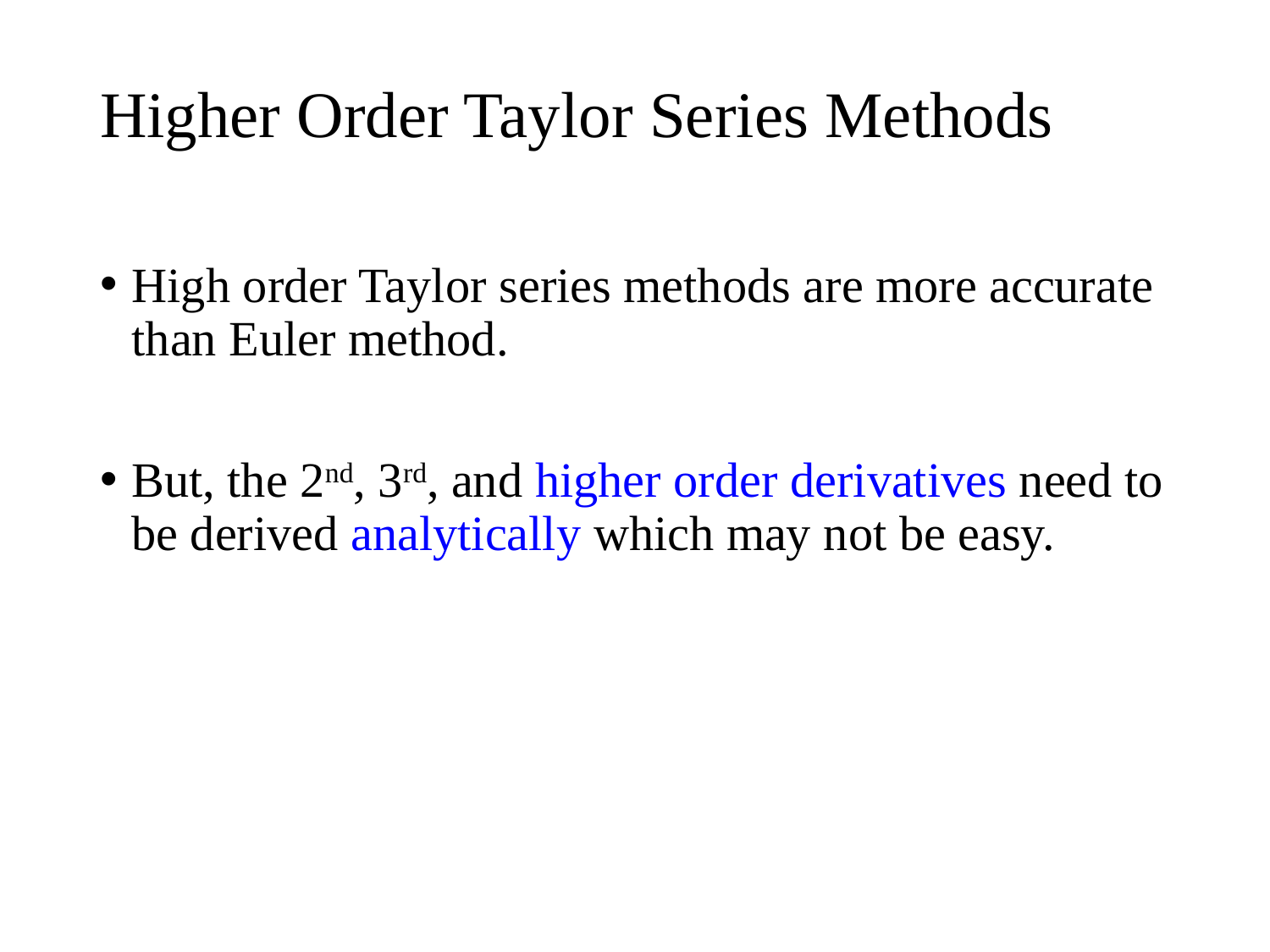

# Higher Order Taylor Series Methods
High order Taylor series methods are more accurate than Euler method.

But, the 2nd, 3rd, and higher order derivatives need to be derived analytically which may not be easy.